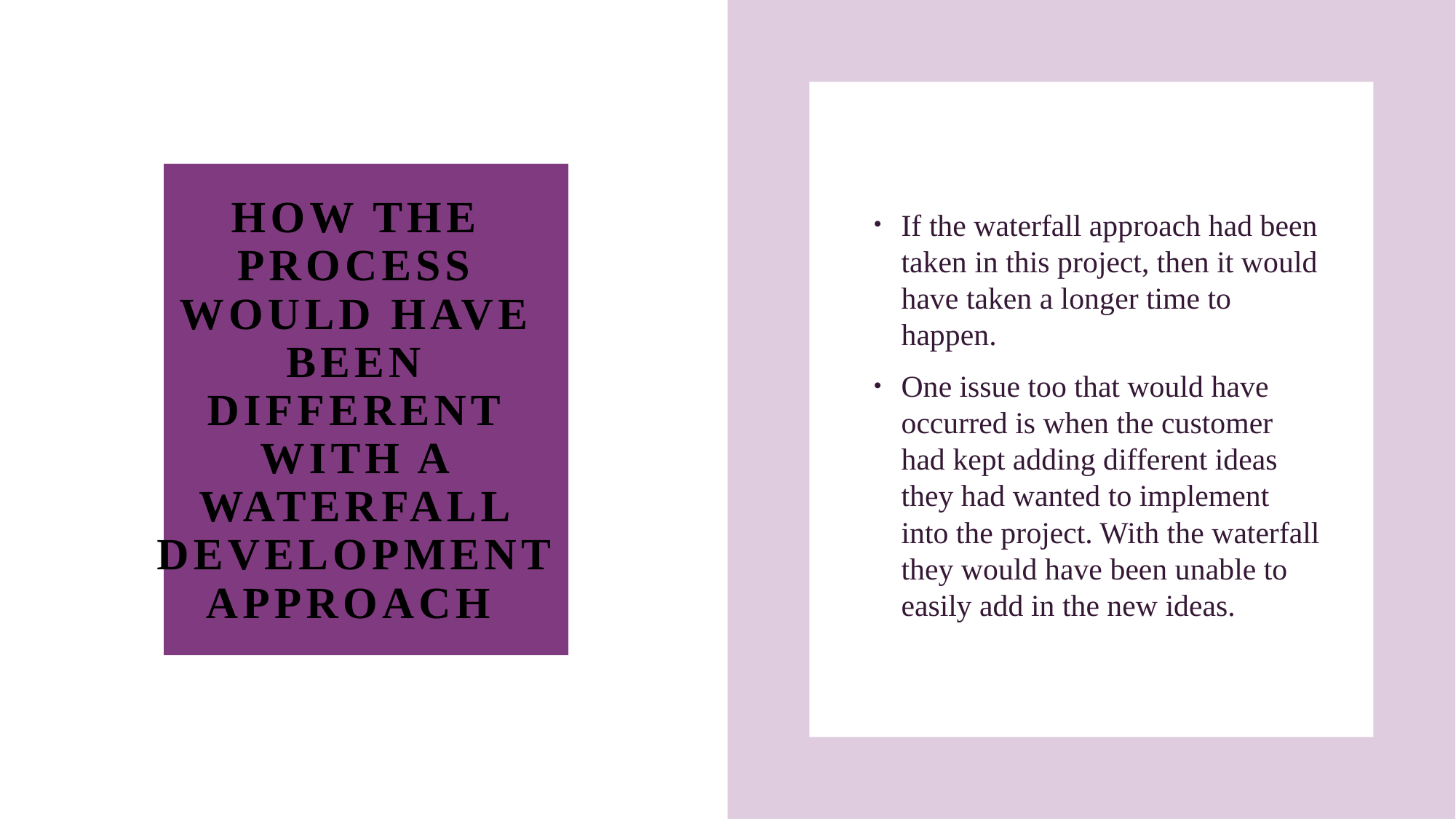

If the waterfall approach had been taken in this project, then it would have taken a longer time to happen.
One issue too that would have occurred is when the customer had kept adding different ideas they had wanted to implement into the project. With the waterfall they would have been unable to easily add in the new ideas.

# how the process would have been different with a waterfall development approach